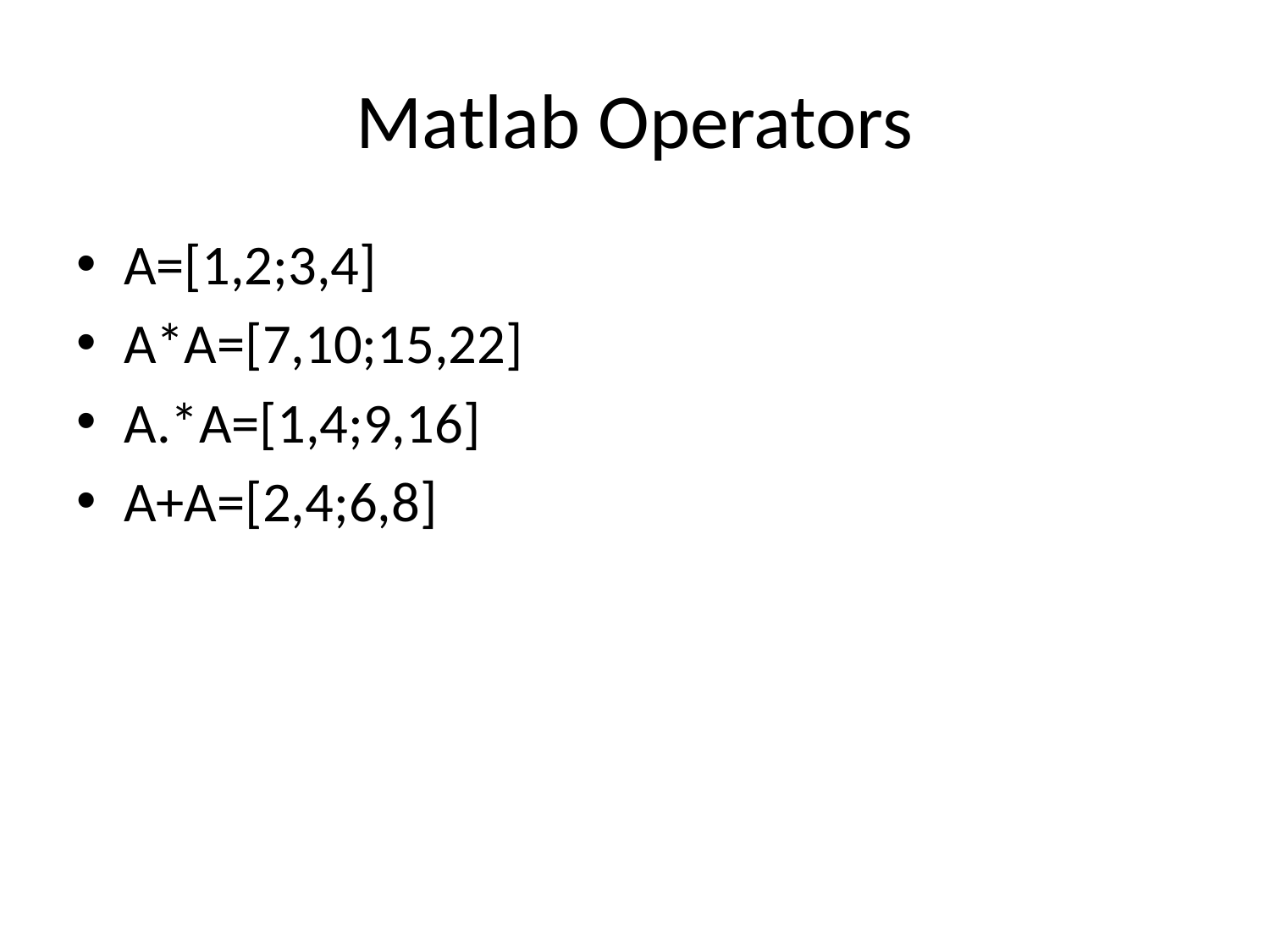

# Matlab Operators
A=[1,2;3,4]
A*A=[7,10;15,22]
A.*A=[1,4;9,16]
A+A=[2,4;6,8]